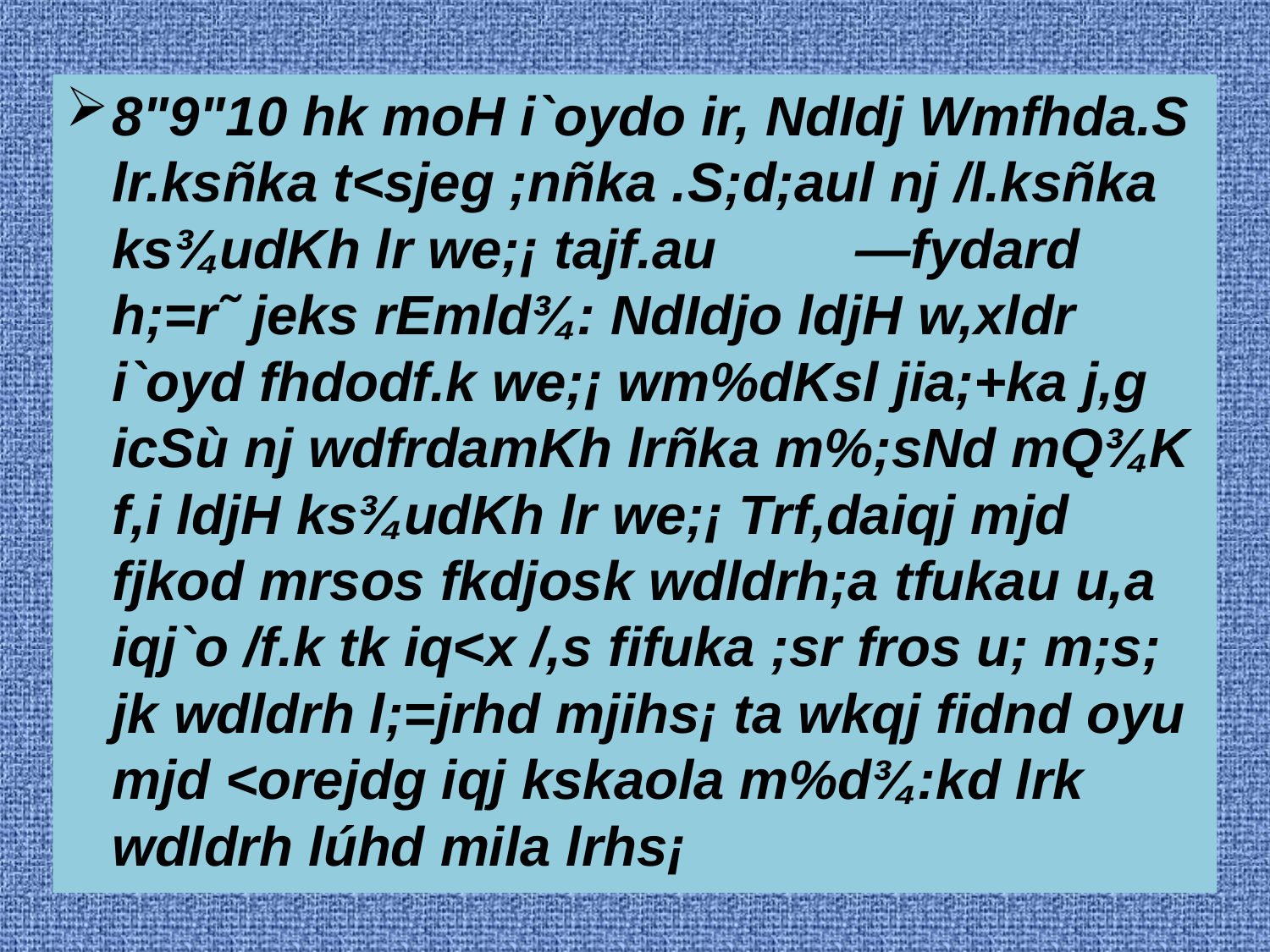

8"9"10 hk moH i`oydo ir, NdIdj Wmfhda.S lr.ksñka t<sjeg ;nñka .S;d;aul nj /l.ksñka ks¾udKh lr we;¡ tajf.au         —fydard h;=r˜ jeks rEmld¾: NdIdjo ldjH w,xldr i`oyd fhdodf.k we;¡ wm%dKsl jia;+ka j,g icSù nj wdfrdamKh lrñka m%;sNd mQ¾K f,i ldjH ks¾udKh lr we;¡ Trf,daiqj mjd fjkod mrsos fkdjosk wdldrh;a tfukau u,a iqj`o /f.k tk iq<x /,s fifuka ;sr fros u; m;s; jk wdldrh l;=jrhd mjihs¡ ta wkqj fidnd oyu mjd <orejdg iqj kskaola m%d¾:kd lrk wdldrh lúhd mila lrhs¡